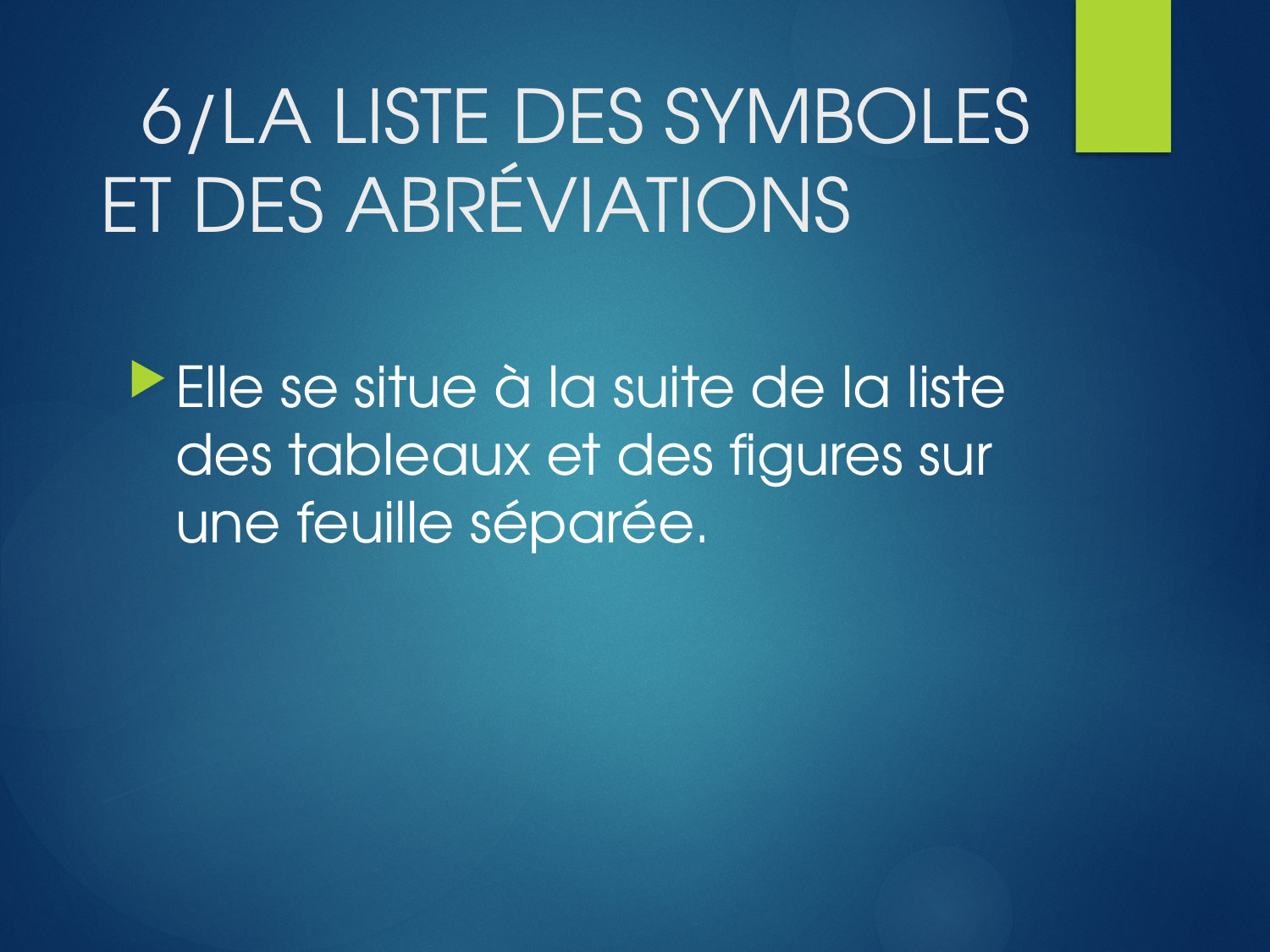

# 6/LA LISTE DES SYMBOLES  ET DES ABRÉVIATIONS

Elle se situe à la suite de la liste des tableaux et des figures sur une feuille séparée.